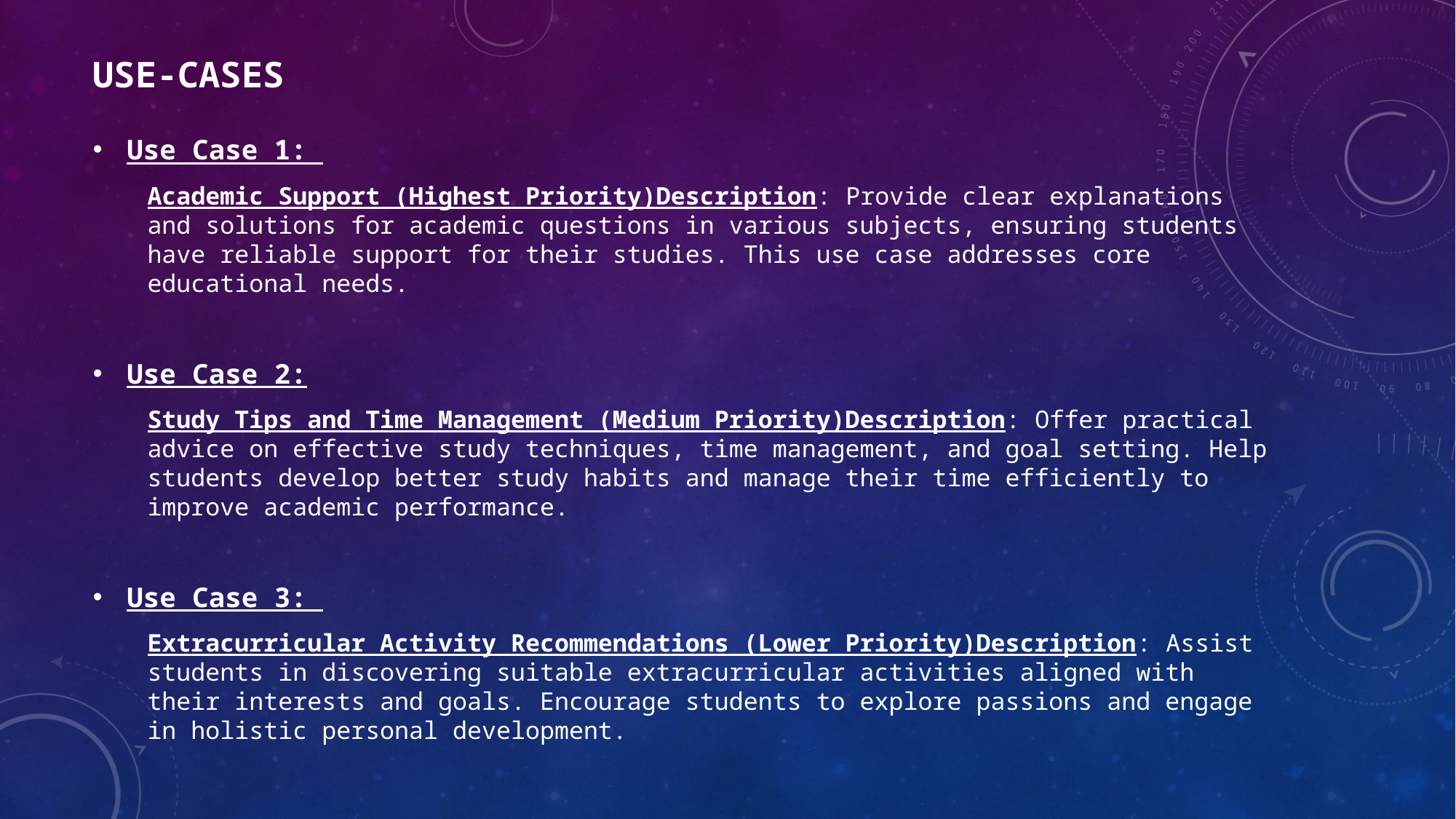

# Use-cases
Use Case 1:
Academic Support (Highest Priority)Description: Provide clear explanations and solutions for academic questions in various subjects, ensuring students have reliable support for their studies. This use case addresses core educational needs.

Use Case 2:
Study Tips and Time Management (Medium Priority)Description: Offer practical advice on effective study techniques, time management, and goal setting. Help students develop better study habits and manage their time efficiently to improve academic performance.

Use Case 3:
Extracurricular Activity Recommendations (Lower Priority)Description: Assist students in discovering suitable extracurricular activities aligned with their interests and goals. Encourage students to explore passions and engage in holistic personal development.